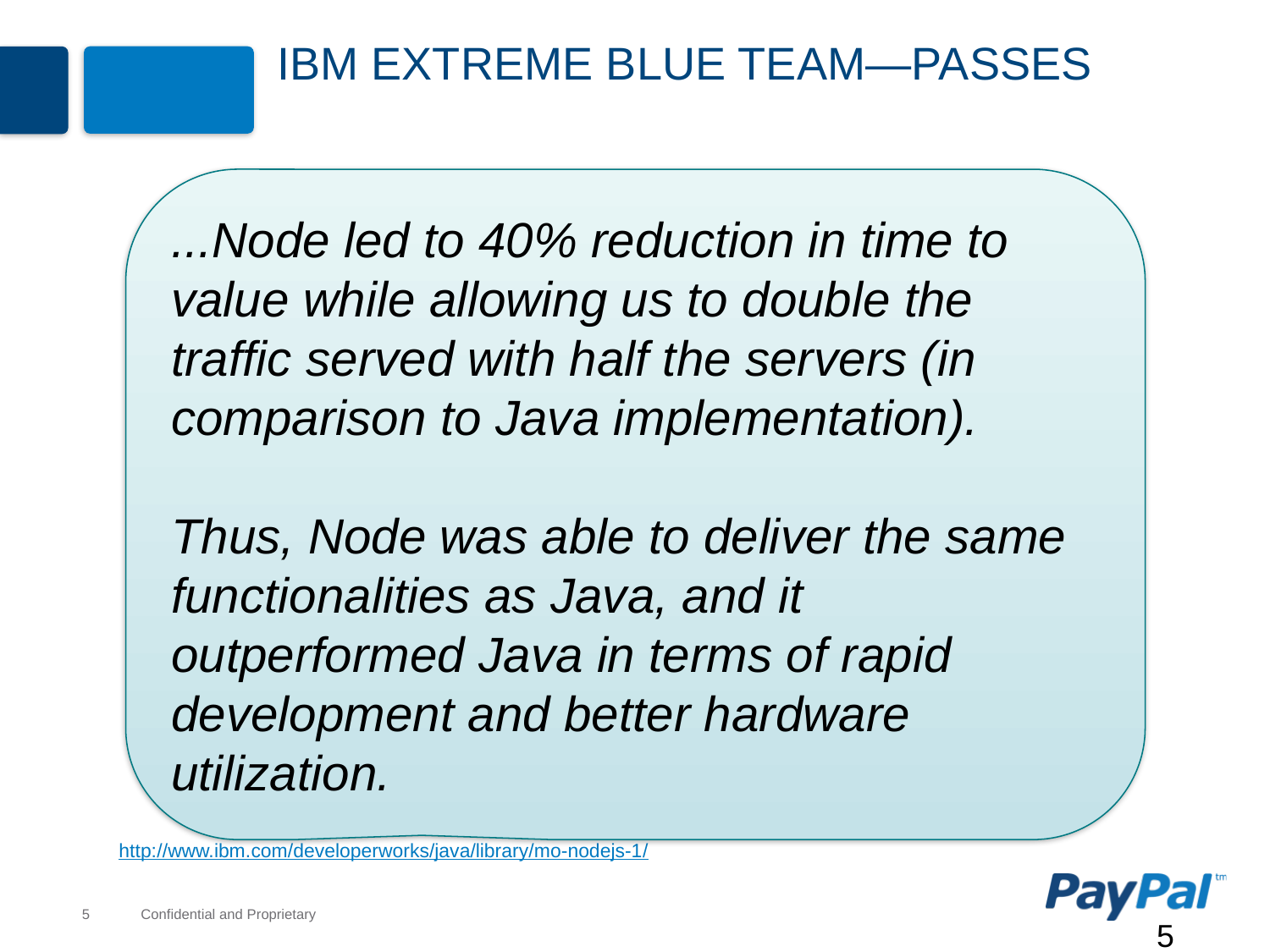

# IBM Extreme Blue Team—Passes
...Node led to 40% reduction in time to value while allowing us to double the traffic served with half the servers (in comparison to Java implementation).
Thus, Node was able to deliver the same functionalities as Java, and it outperformed Java in terms of rapid development and better hardware utilization.
http://www.ibm.com/developerworks/java/library/mo-nodejs-1/
5